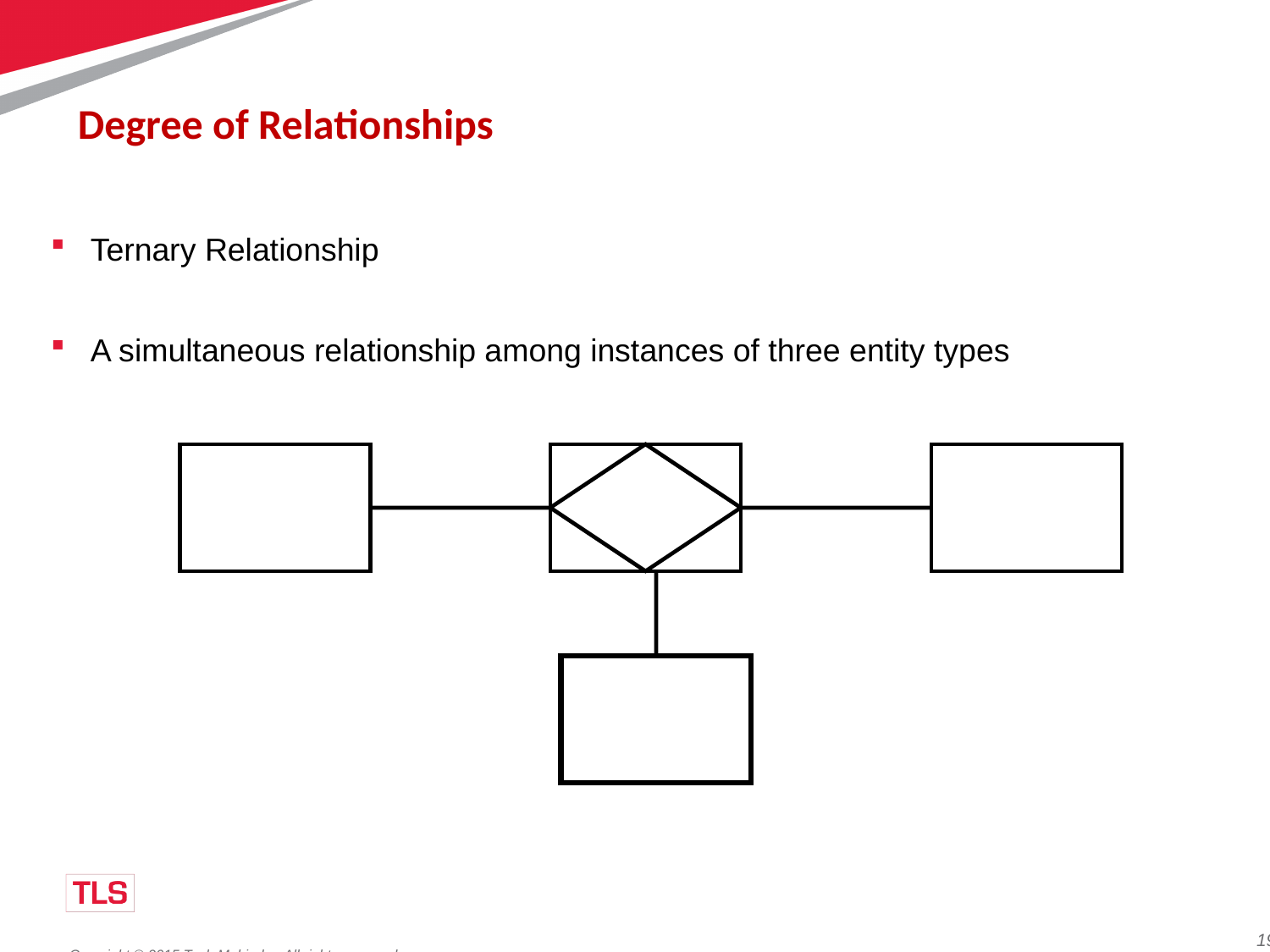

Degree of Relationships
Ternary Relationship

A simultaneous relationship among instances of three entity types